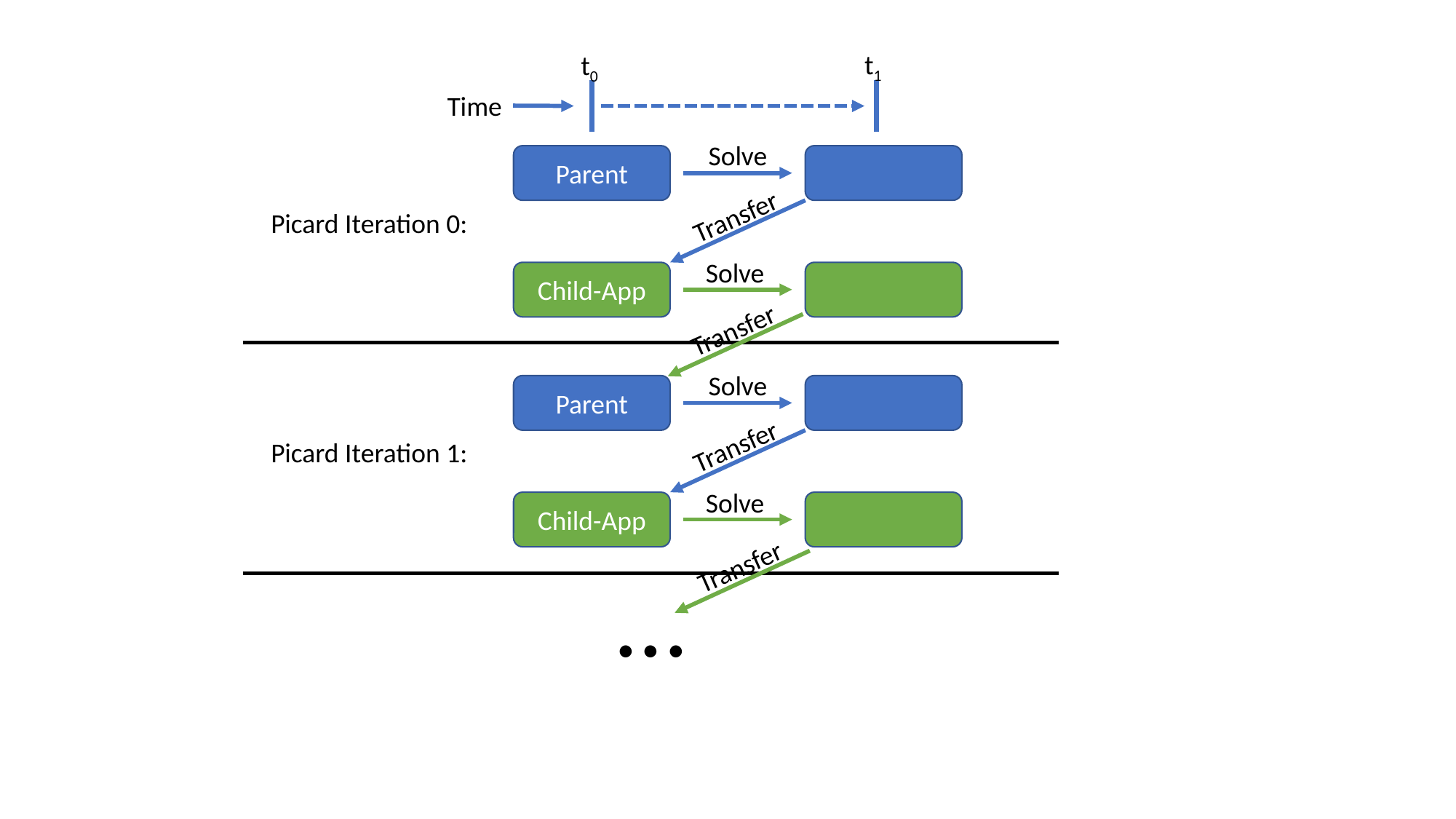

t1
t0
Time
Solve
Parent

Transfer
Picard Iteration 0:
Solve
Child-App

Transfer
Solve
Parent

Transfer
Picard Iteration 1:
Solve
Child-App

Transfer
…